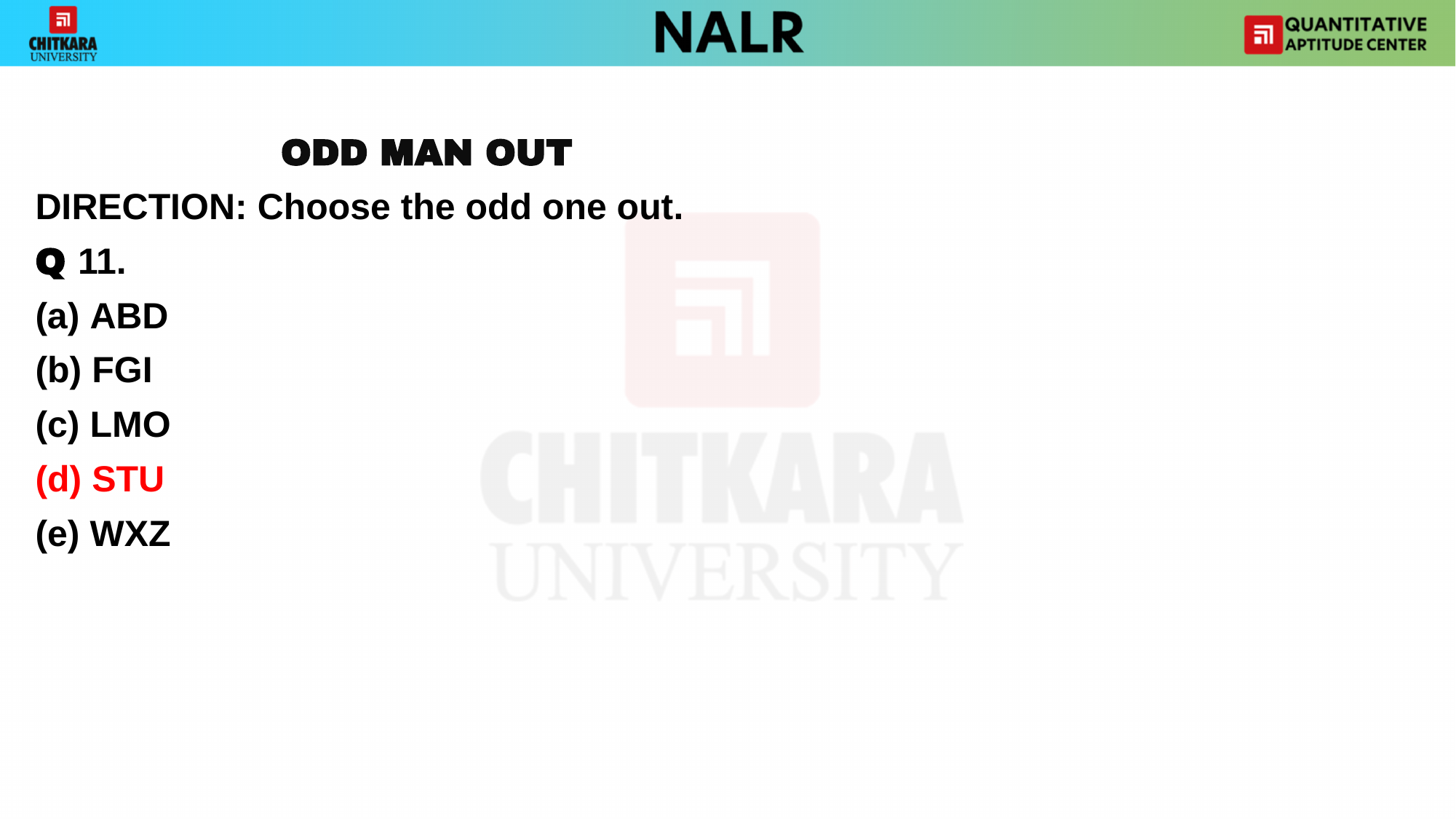

#
			ODD MAN OUT
DIRECTION: Choose the odd one out.
Q 11.
ABD
(b) FGI
(c) LMO
(d) STU
(e) WXZ